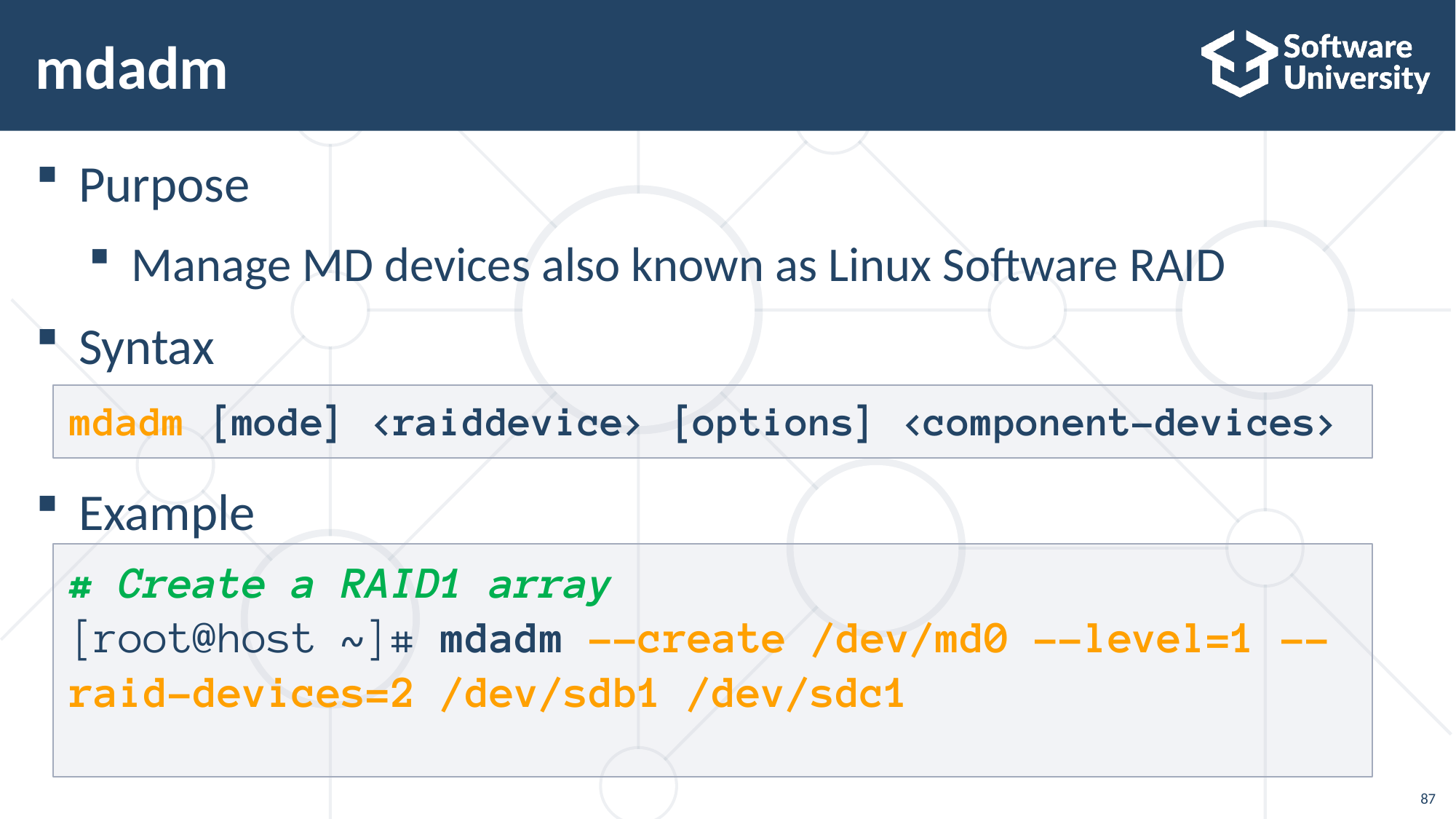

# mdadm
Purpose
Manage MD devices also known as Linux Software RAID
Syntax

Example

mdadm [mode] <raiddevice> [options] <component-devices>
# Create a RAID1 array
[root@host ~]# mdadm --create /dev/md0 --level=1 --raid-devices=2 /dev/sdb1 /dev/sdc1
87